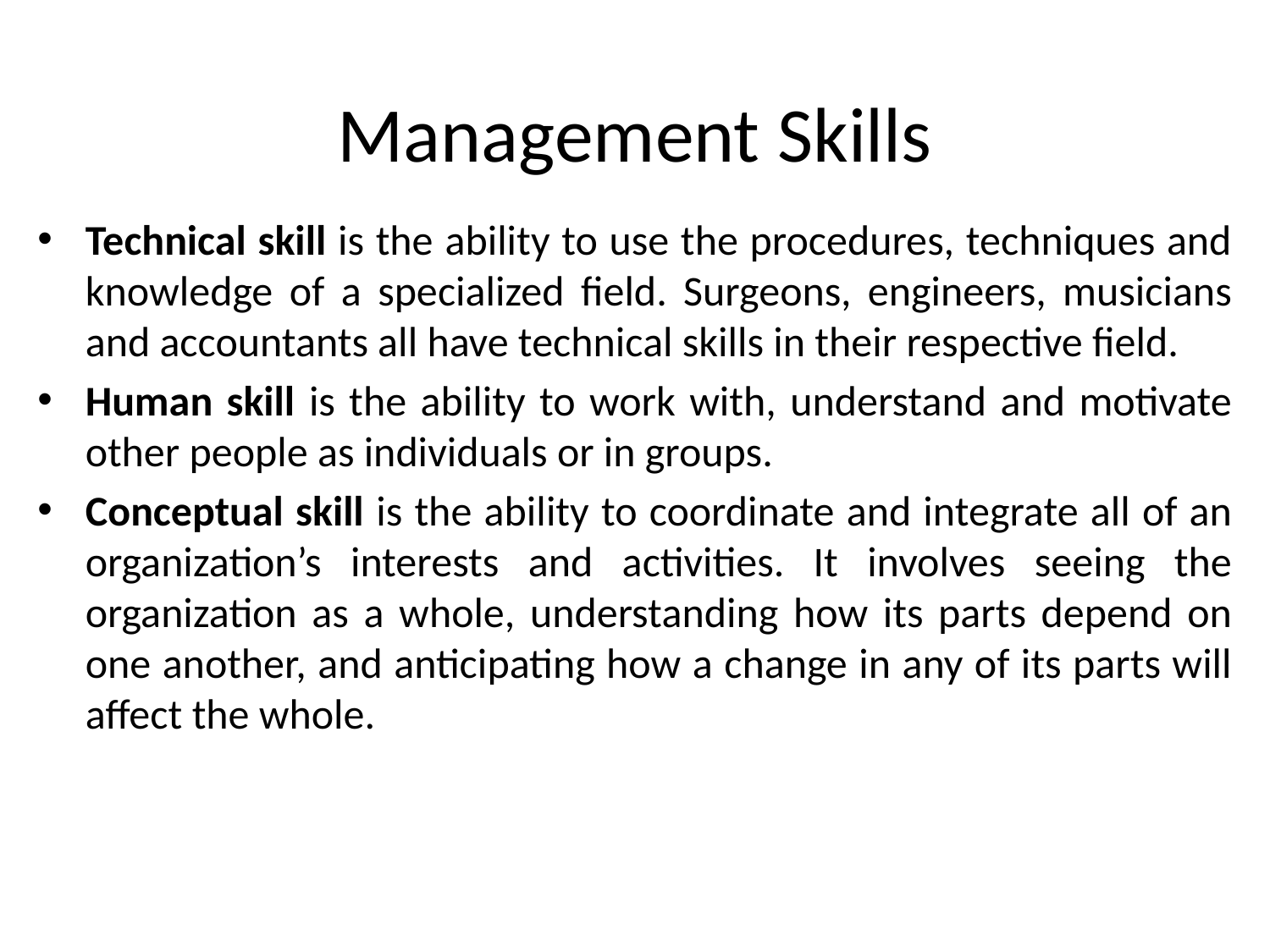

# Management Skills
Technical skill is the ability to use the procedures, techniques and knowledge of a specialized field. Surgeons, engineers, musicians and accountants all have technical skills in their respective field.
Human skill is the ability to work with, understand and motivate other people as individuals or in groups.
Conceptual skill is the ability to coordinate and integrate all of an organization’s interests and activities. It involves seeing the organization as a whole, understanding how its parts depend on one another, and anticipating how a change in any of its parts will affect the whole.